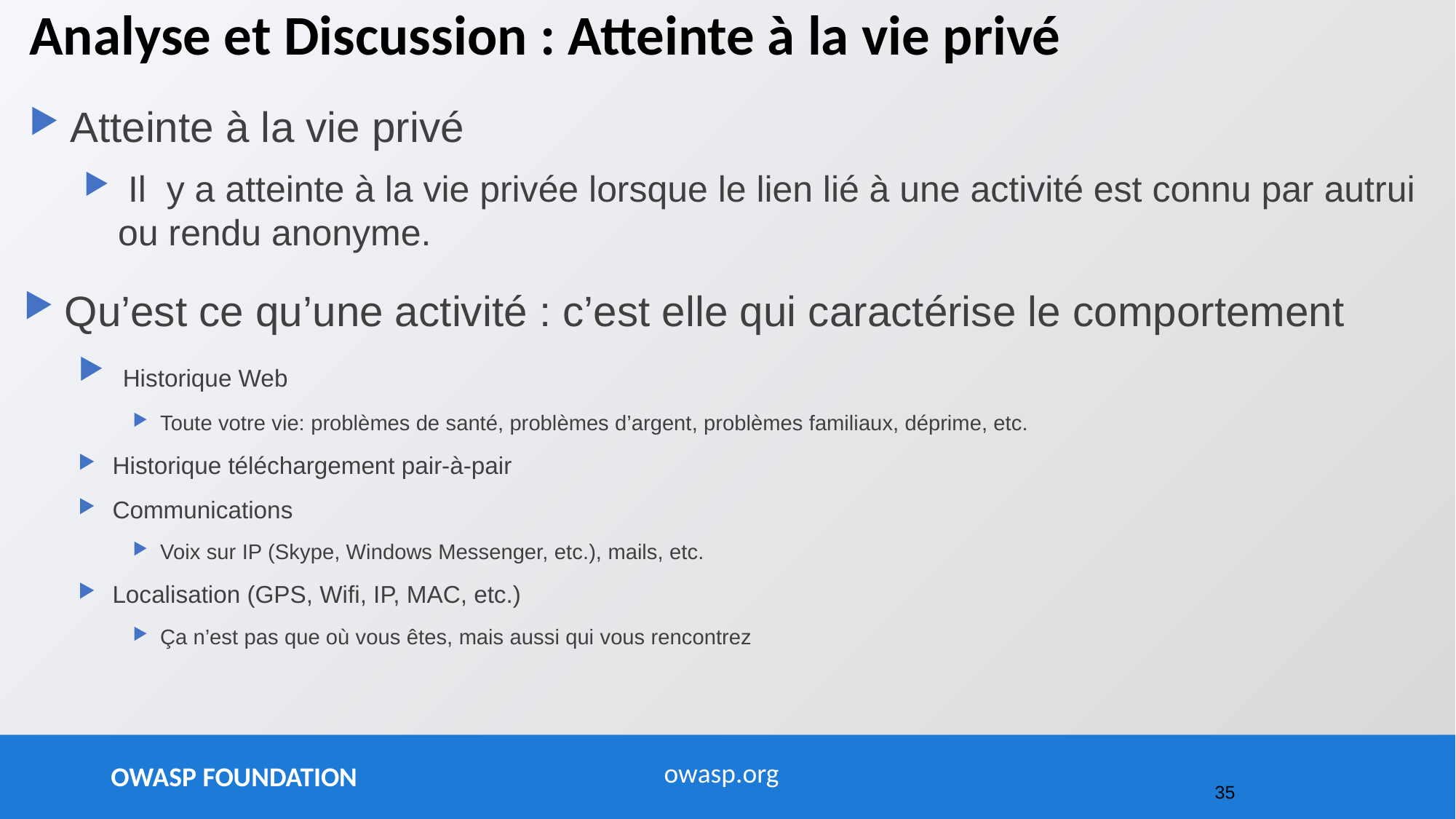

# Analyse et Discussion : Atteinte à la vie privé
Atteinte à la vie privé
 Il  y a atteinte à la vie privée lorsque le lien lié à une activité est connu par autrui ou rendu anonyme.
Qu’est ce qu’une activité : c’est elle qui caractérise le comportement
 Historique Web
Toute votre vie: problèmes de santé, problèmes d’argent, problèmes familiaux, déprime, etc.
Historique téléchargement pair-à-pair
Communications
Voix sur IP (Skype, Windows Messenger, etc.), mails, etc.
Localisation (GPS, Wifi, IP, MAC, etc.)
Ça n’est pas que où vous êtes, mais aussi qui vous rencontrez
35